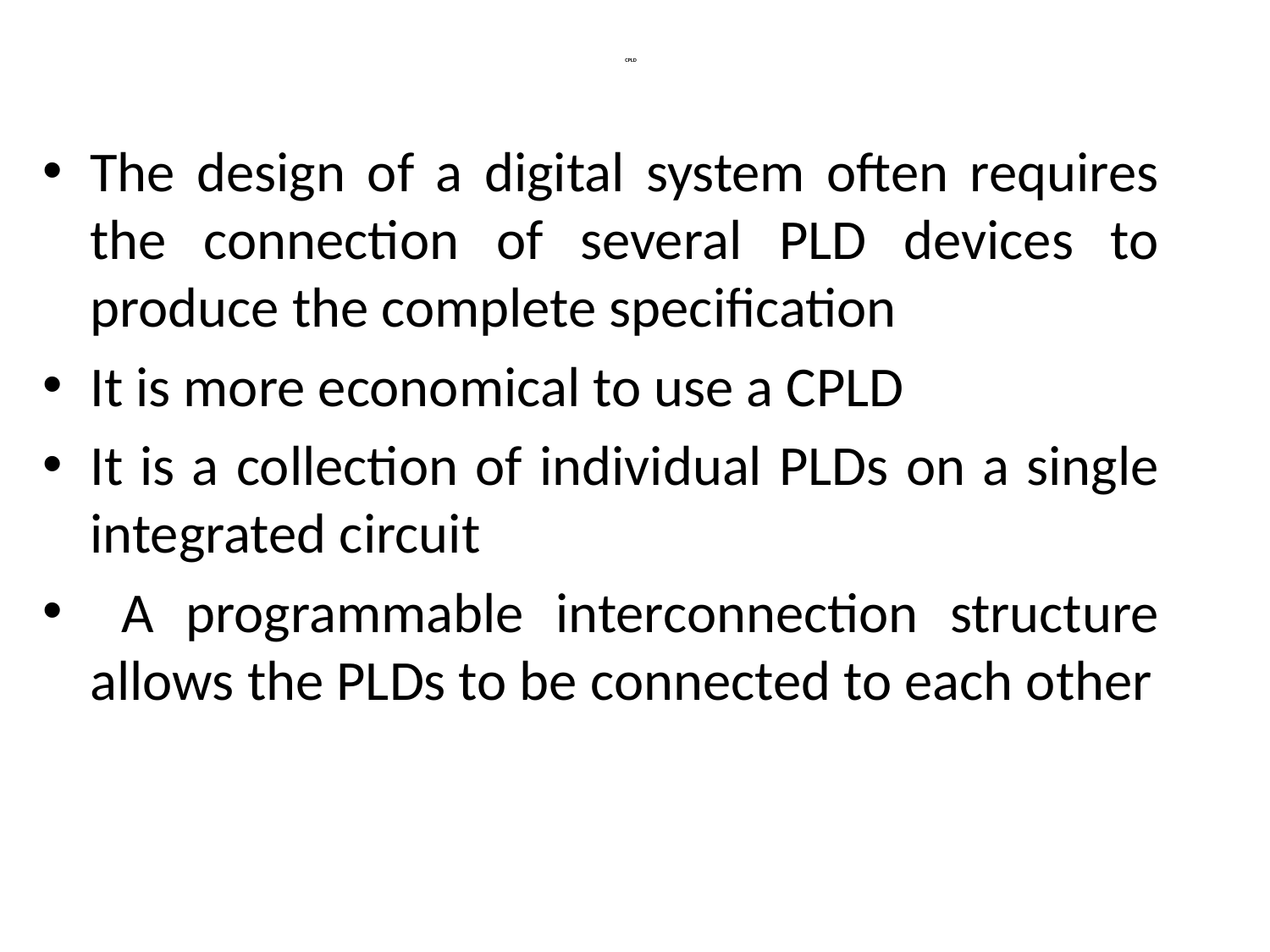

# CPLD
The design of a digital system often requires the connection of several PLD devices to produce the complete specification
It is more economical to use a CPLD
It is a collection of individual PLDs on a single integrated circuit
 A programmable interconnection structure allows the PLDs to be connected to each other